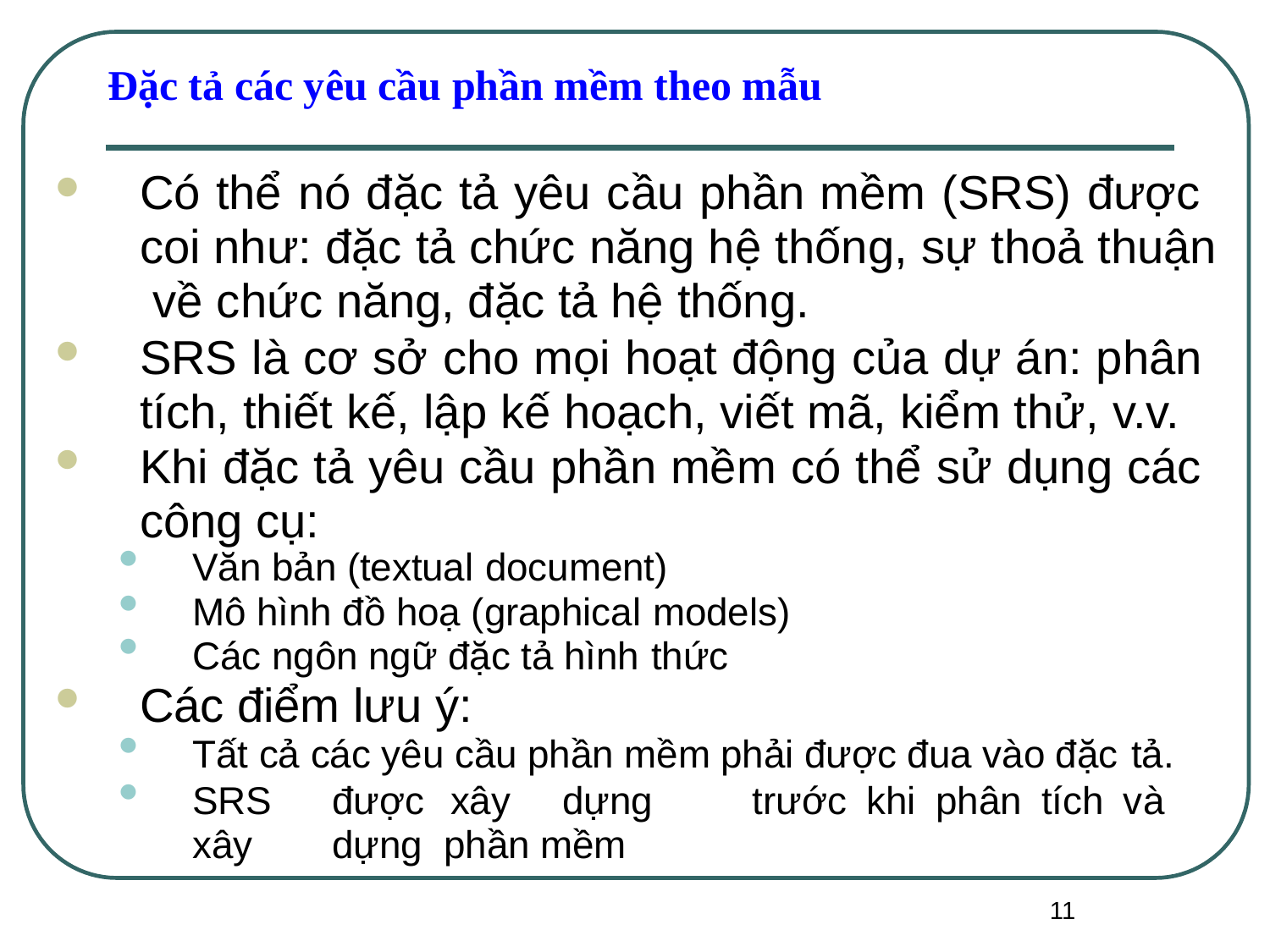

Đặc tả các yêu cầu phần mềm theo mẫu

Có thể nó đặc tả yêu cầu phần mềm (SRS) được  coi như: đặc tả chức năng hệ thống, sự thoả thuận  về chức năng, đặc tả hệ thống.
SRS là cơ sở cho mọi hoạt động của dự án: phân  tích, thiết kế, lập kế hoạch, viết mã, kiểm thử, v.v.
Khi đặc tả yêu cầu phần mềm có thể sử dụng các  công cụ:
Văn bản (textual document)
Mô hình đồ hoạ (graphical models)
Các ngôn ngữ đặc tả hình thức
Các điểm lưu ý:
Tất cả các yêu cầu phần mềm phải được đua vào đặc tả.
SRS	được	xây	dựng	trước	khi	phân	tích	và	xây	dựng  phần mềm
11